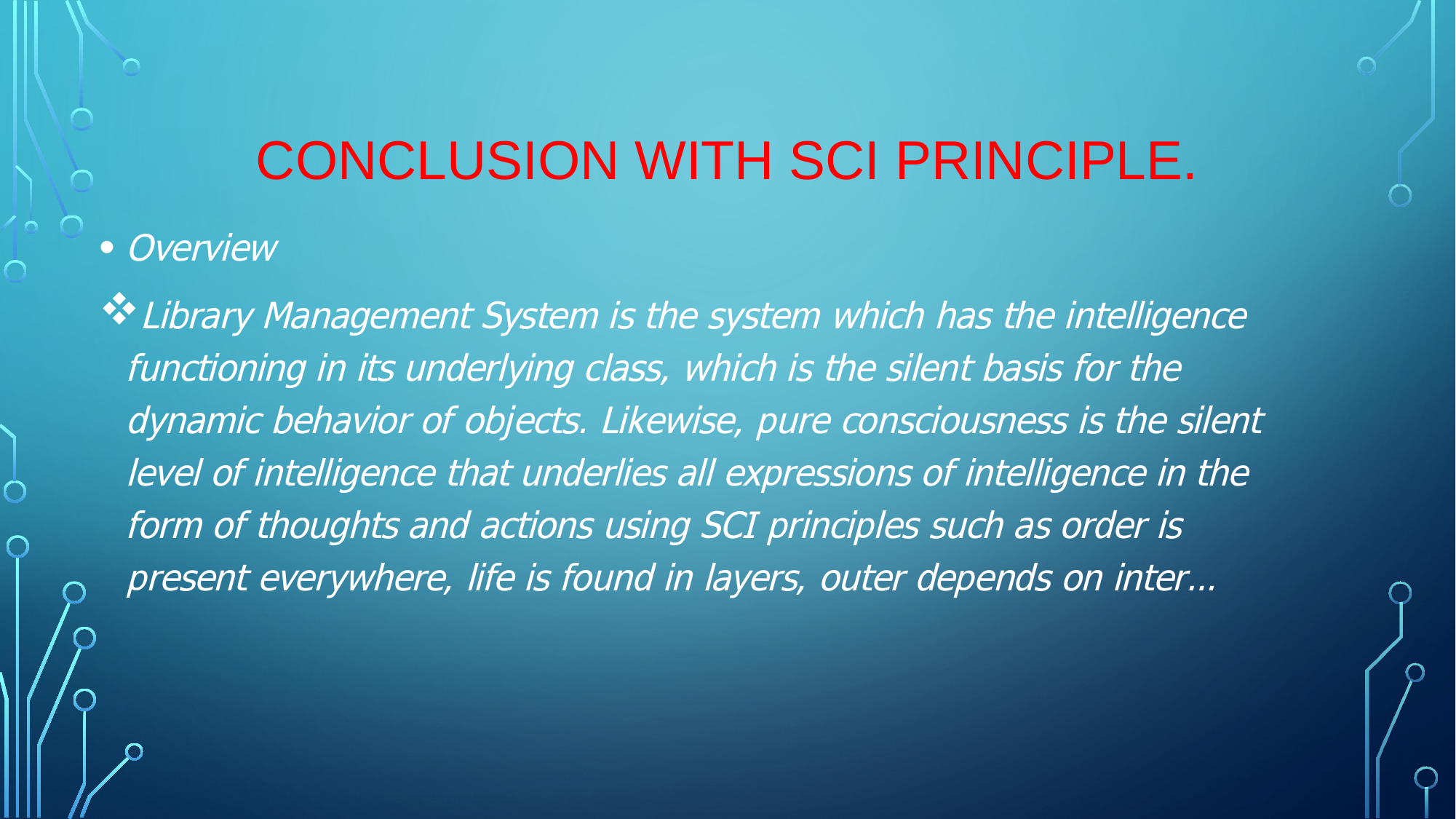

# Conclusion with SCI Principle.
Overview
Library Management System is the system which has the intelligence functioning in its underlying class, which is the silent basis for the dynamic behavior of objects. Likewise, pure consciousness is the silent level of intelligence that underlies all expressions of intelligence in the form of thoughts and actions using SCI principles such as order is present everywhere, life is found in layers, outer depends on inter…